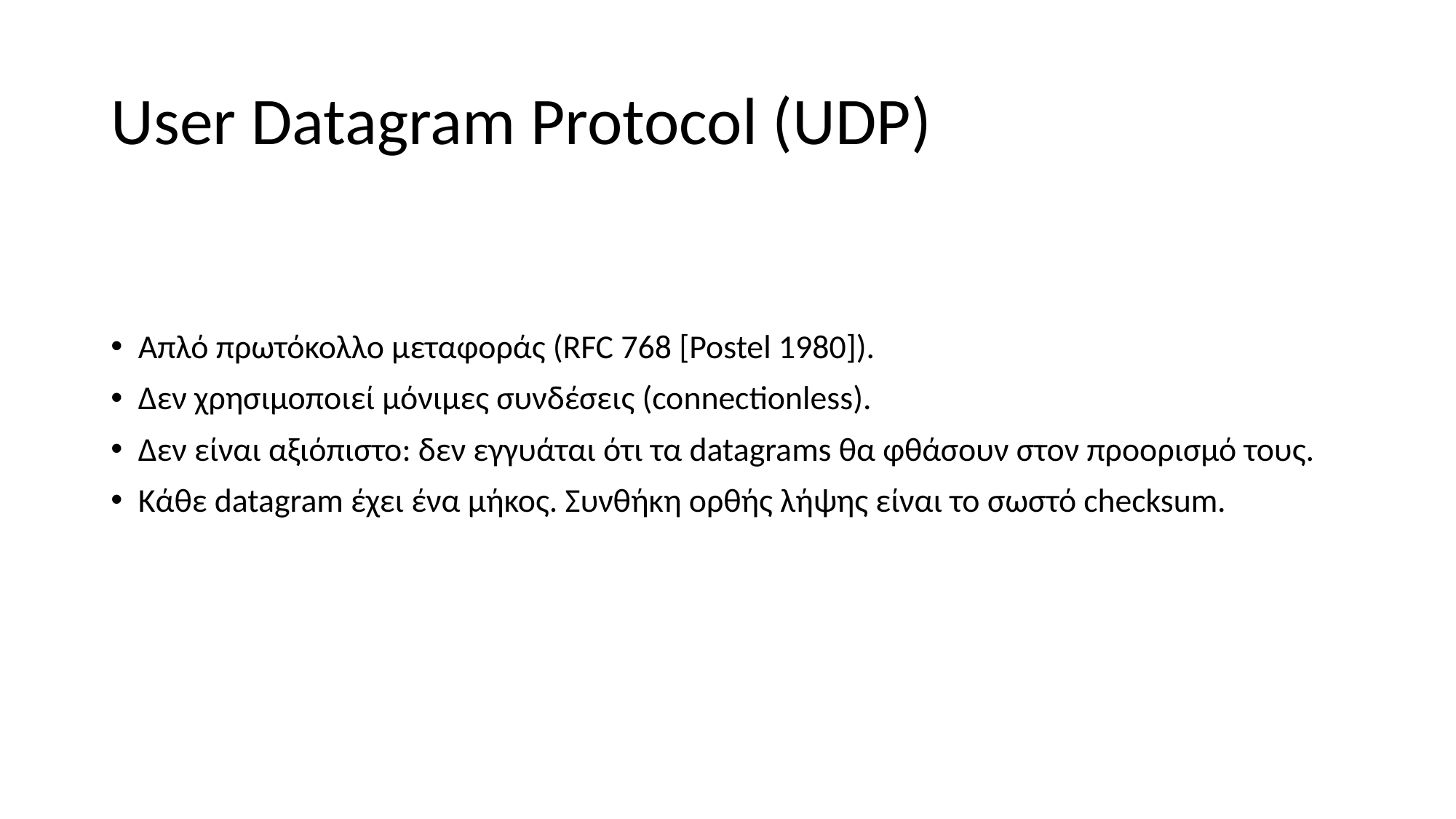

# User Datagram Protocol (UDP)

Aπλό πρωτόκολλο μεταφοράς (RFC 768 [Postel 1980]).
Δεν χρησιμοποιεί μόνιμες συνδέσεις (connectionless).
Δεν είναι αξιόπιστο: δεν εγγυάται ότι τα datagrams θα φθάσουν στον προορισμό τους.
Κάθε datagram έχει ένα μήκος. Συνθήκη ορθής λήψης είναι το σωστό checksum.